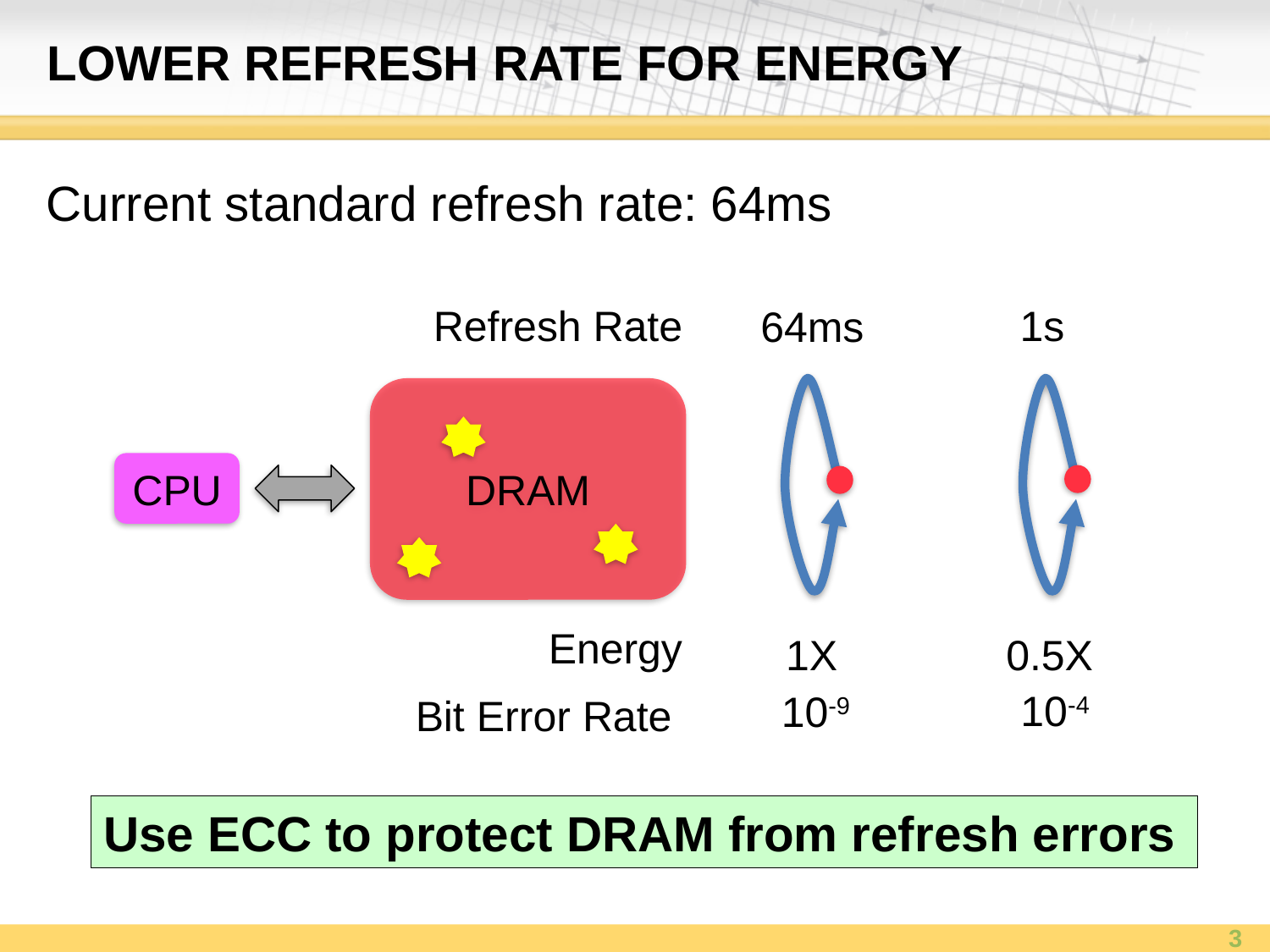

# Lower Refresh Rate for Energy
Current standard refresh rate: 64ms
Refresh Rate
1s

0.5X
64ms
DRAM

CPU

Energy
1X
10-4
10-9
Bit Error Rate
Use ECC to protect DRAM from refresh errors
3